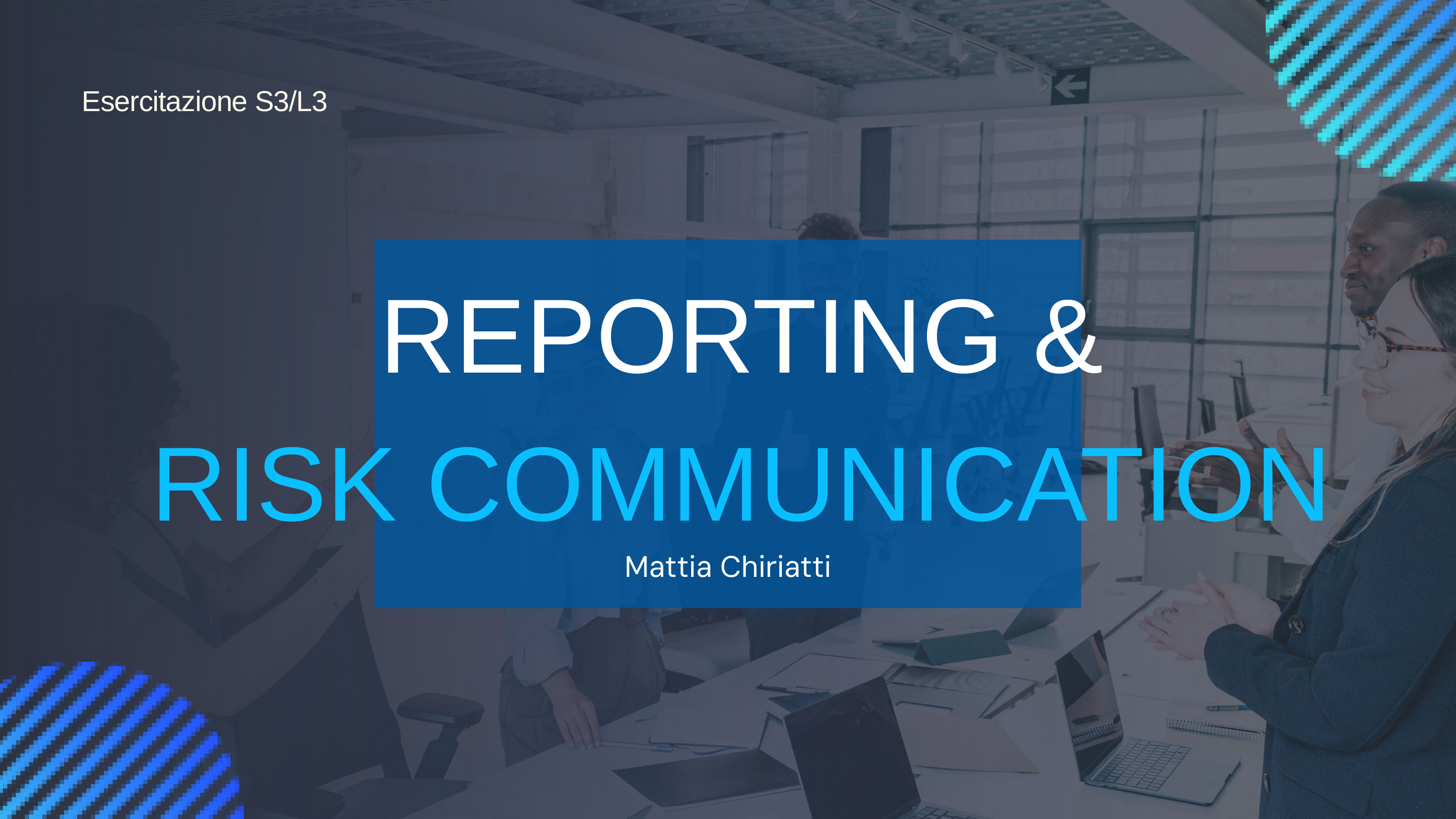

Esercitazione S3/L3

REPORTING &
RISK COMMUNICATION
Mattia Chiriatti